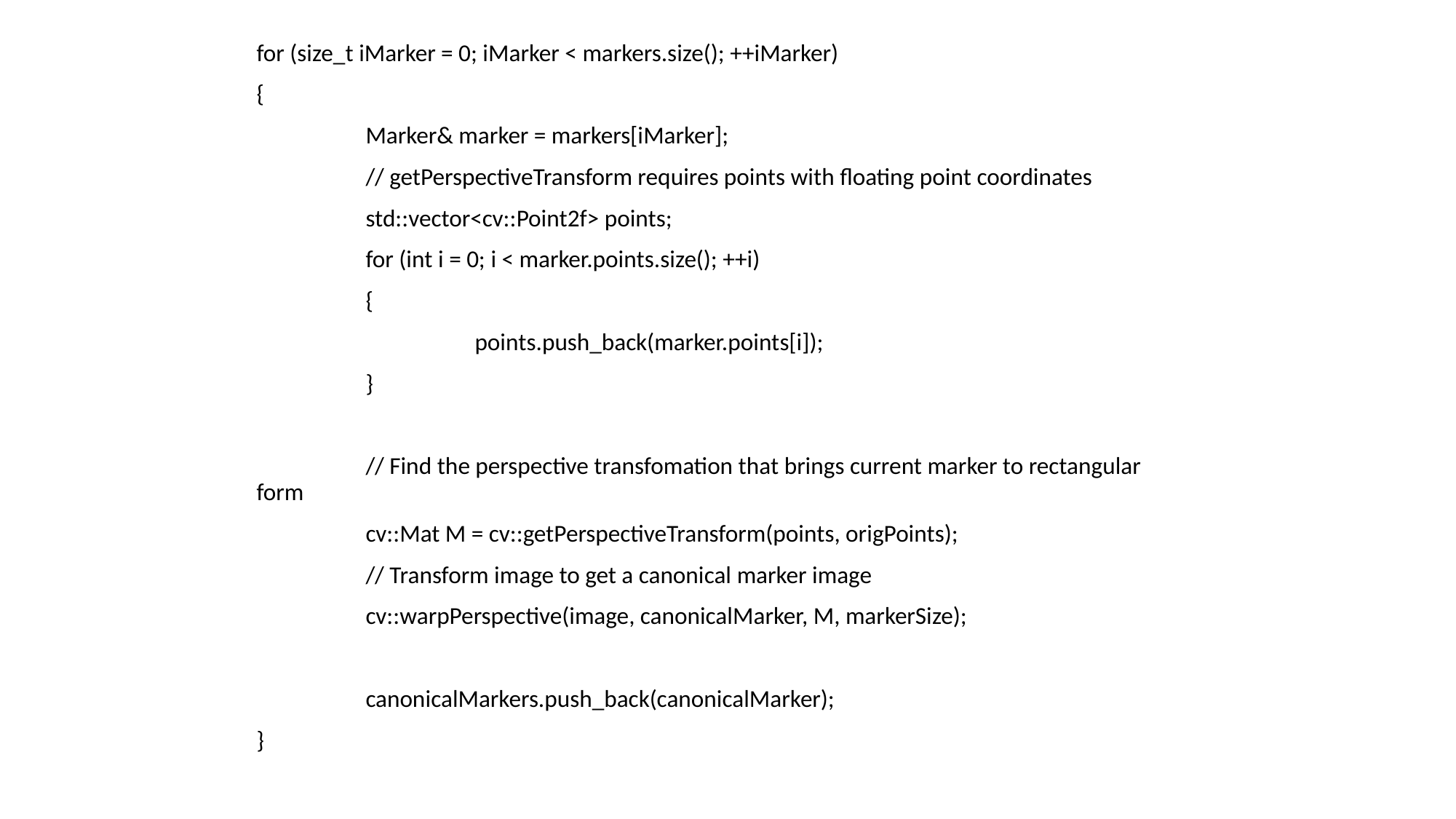

for (size_t iMarker = 0; iMarker < markers.size(); ++iMarker)
	{
		Marker& marker = markers[iMarker];
		// getPerspectiveTransform requires points with floating point coordinates
		std::vector<cv::Point2f> points;
		for (int i = 0; i < marker.points.size(); ++i)
		{
			points.push_back(marker.points[i]);
		}

		// Find the perspective transfomation that brings current marker to rectangular form
		cv::Mat M = cv::getPerspectiveTransform(points, origPoints);
		// Transform image to get a canonical marker image
		cv::warpPerspective(image, canonicalMarker, M, markerSize);

		canonicalMarkers.push_back(canonicalMarker);
	}